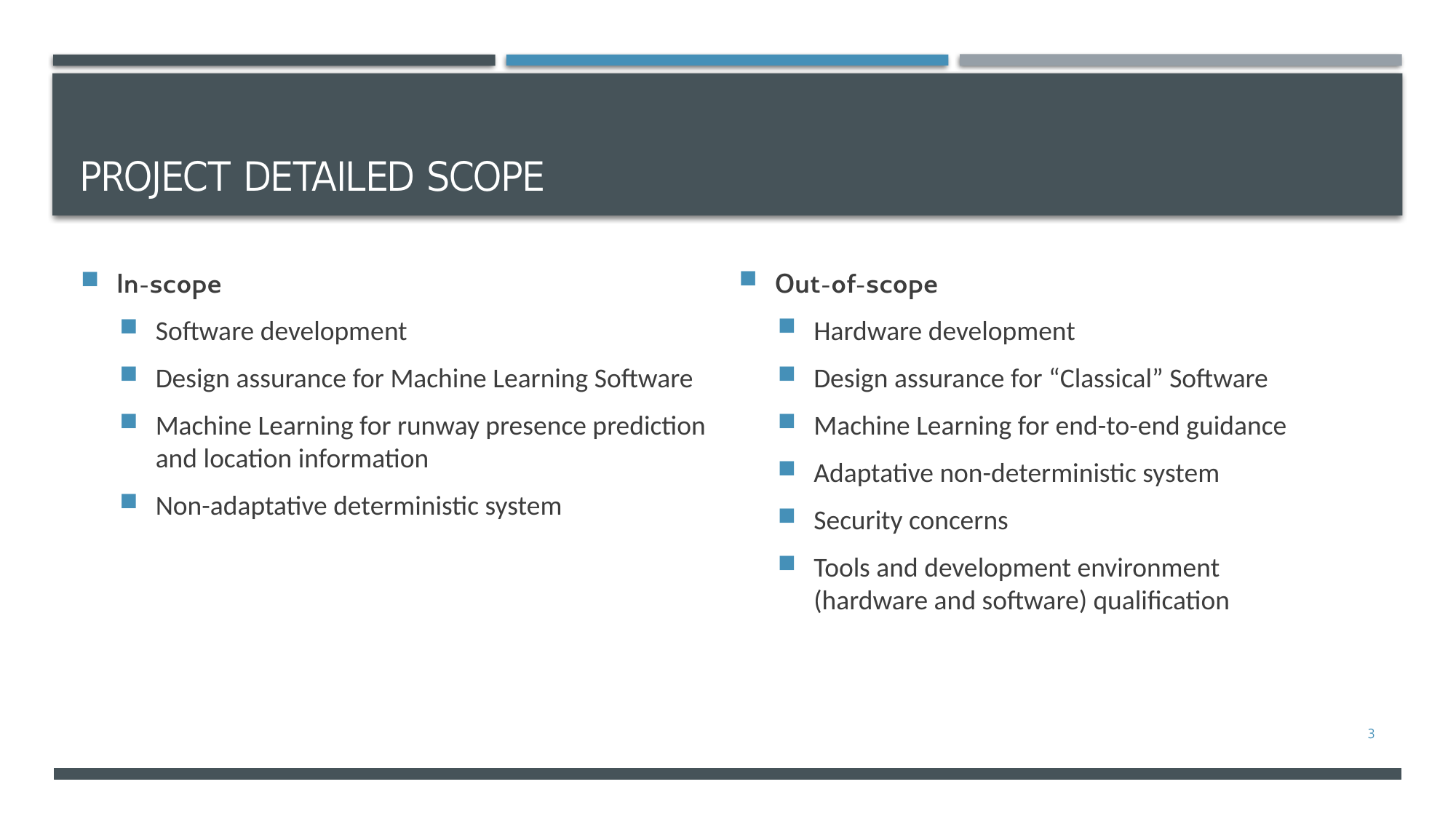

# PROJECT DETAILED SCOPE
In-scope
Software development
Design assurance for Machine Learning Software
Machine Learning for runway presence prediction and location information
Non-adaptative deterministic system

Out-of-scope
Hardware development
Design assurance for “Classical” Software
Machine Learning for end-to-end guidance
Adaptative non-deterministic system
Security concerns
Tools and development environment (hardware and software) qualification
3